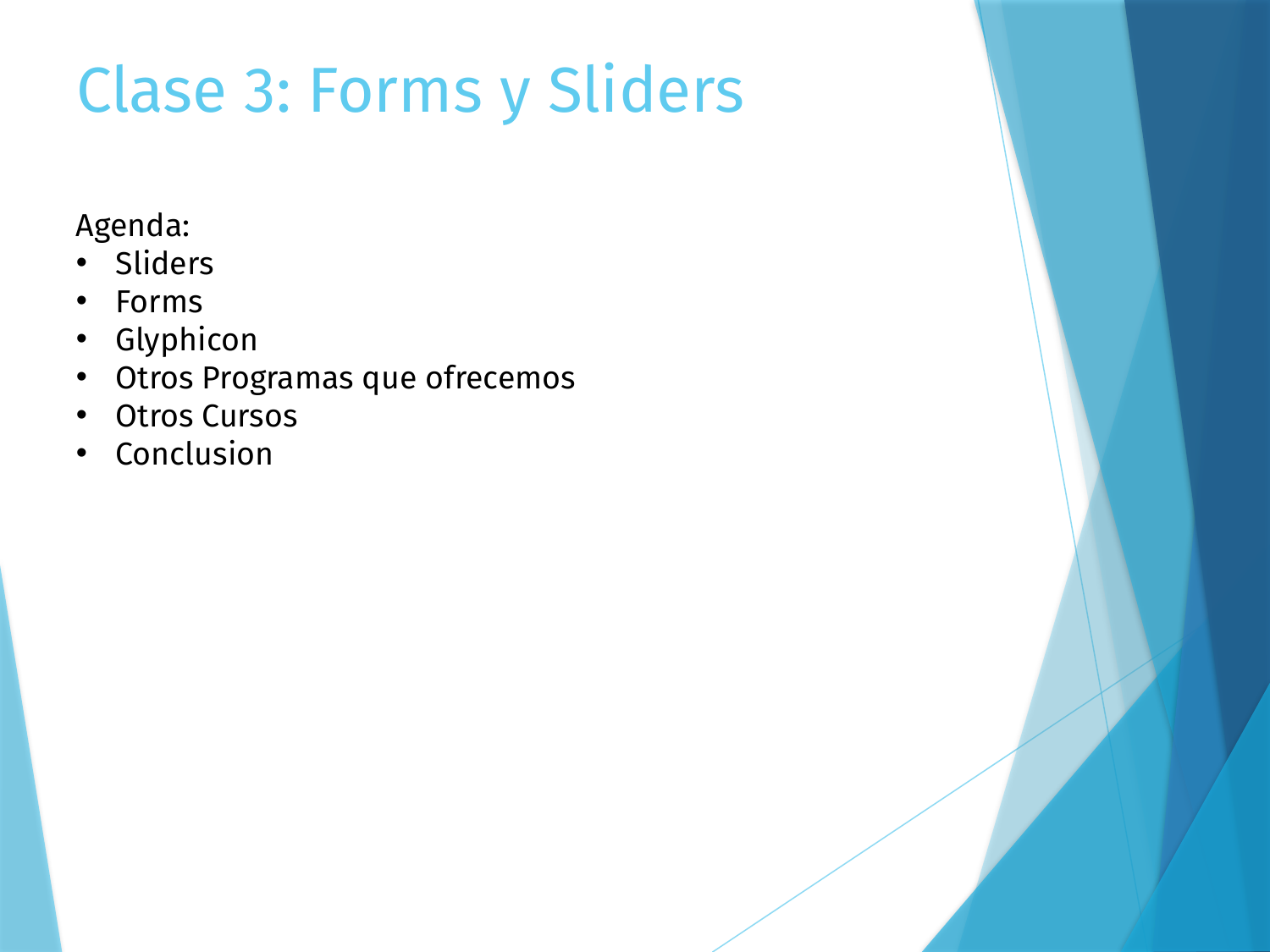

# Clase 3: Forms y Sliders
Agenda:
Sliders
Forms
Glyphicon
Otros Programas que ofrecemos
Otros Cursos
Conclusion